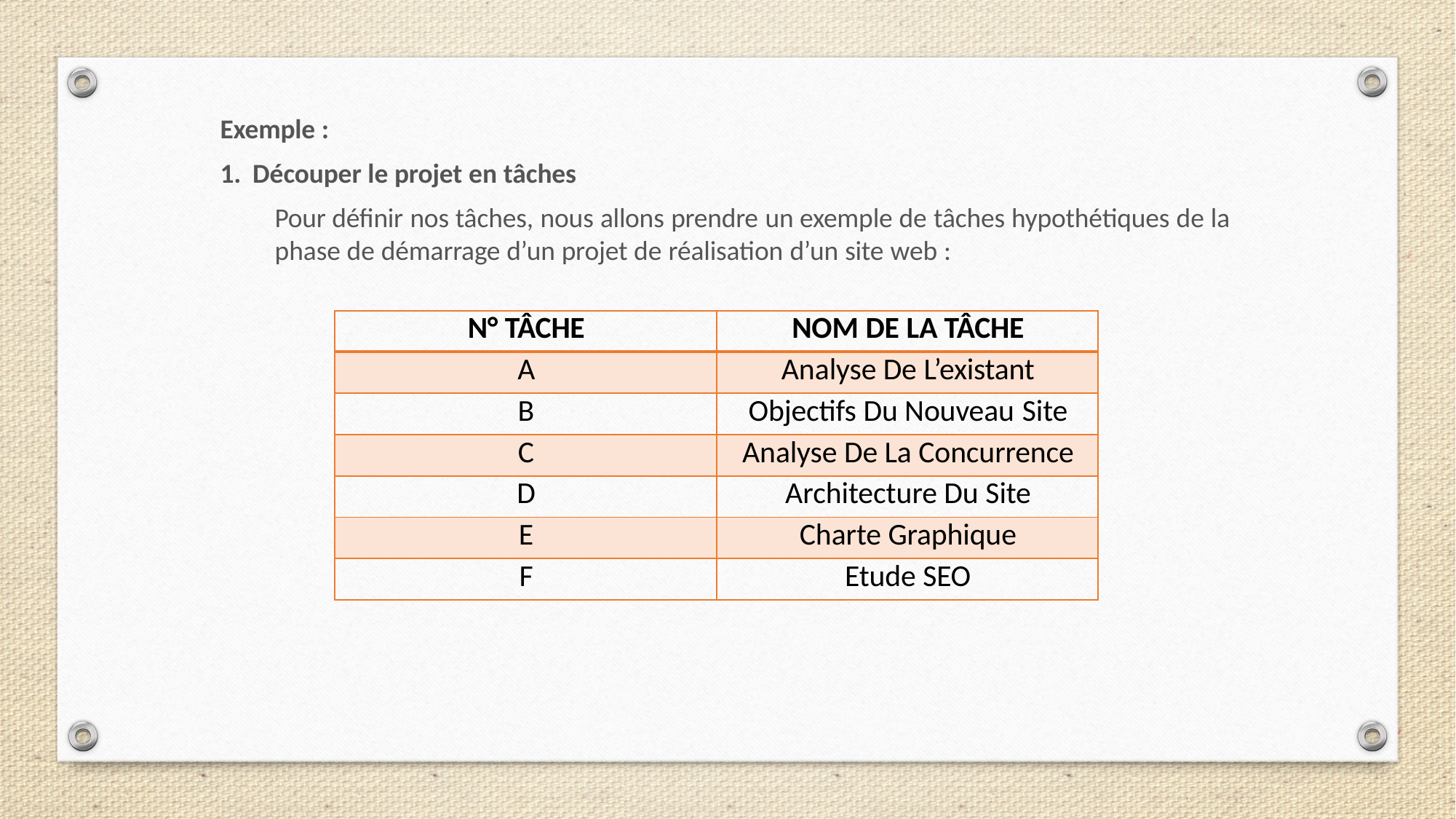

Exemple :
1. Découper le projet en tâches
Pour définir nos tâches, nous allons prendre un exemple de tâches hypothétiques de la phase de démarrage d’un projet de réalisation d’un site web :
| N° TÂCHE | NOM DE LA TÂCHE |
| --- | --- |
| A | Analyse De L’existant |
| B | Objectifs Du Nouveau Site |
| C | Analyse De La Concurrence |
| D | Architecture Du Site |
| E | Charte Graphique |
| F | Etude SEO |